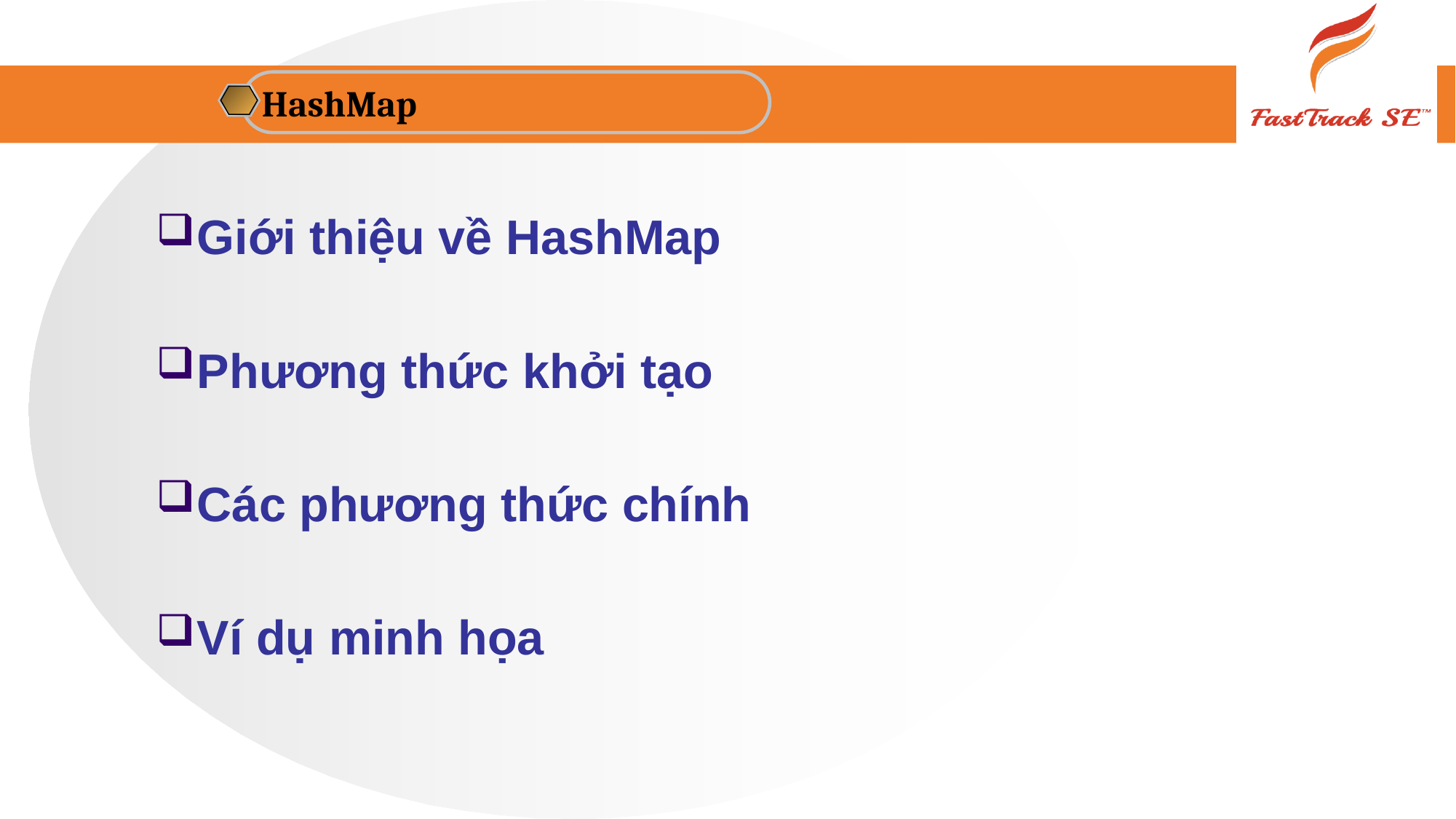

HashMap

Giới thiệu về HashMap
Phương thức khởi tạo
Các phương thức chính
Ví dụ minh họa